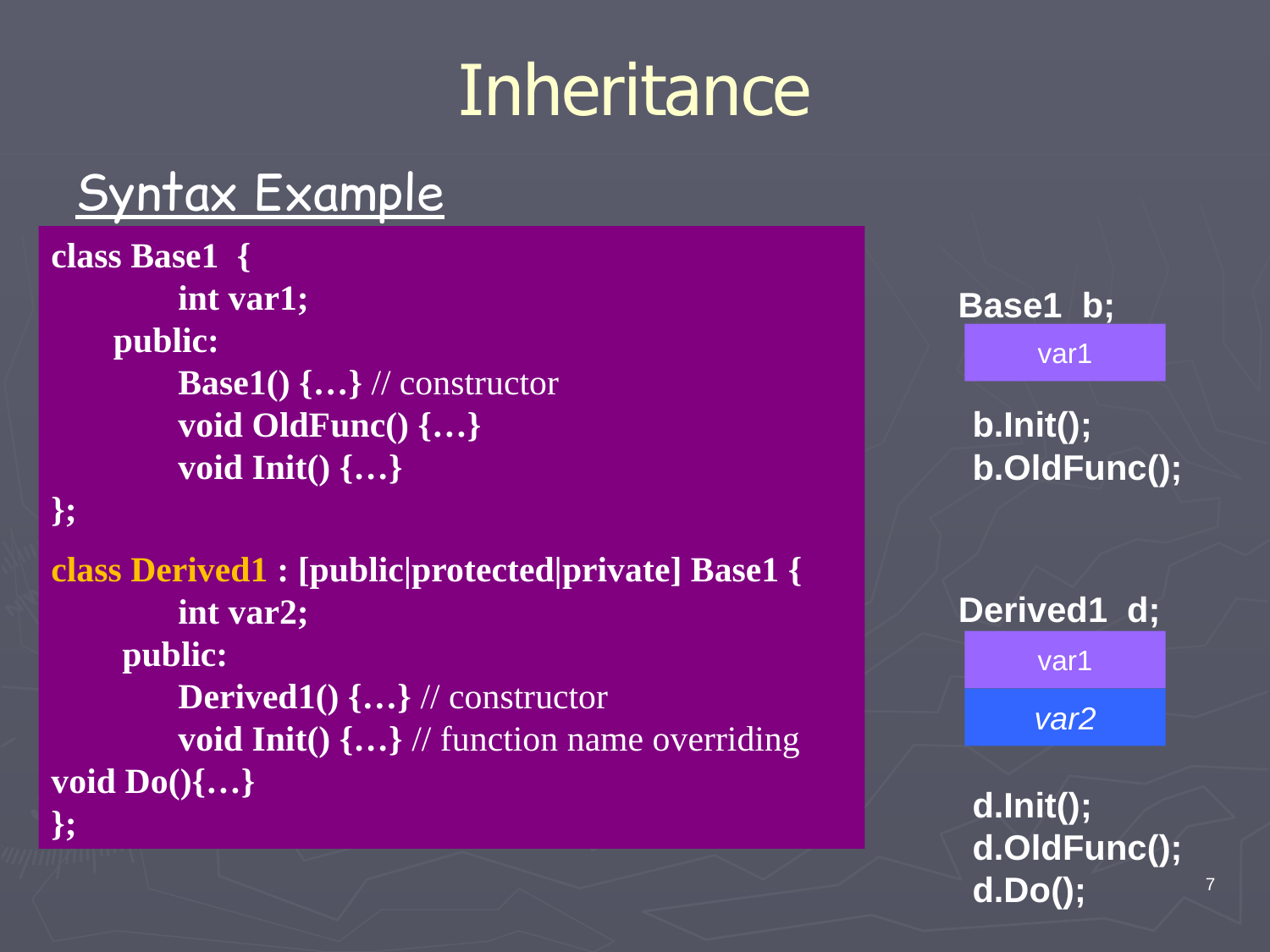

# Inheritance

Syntax Example
class Base1  {
	int var1;
       public:
	Base1() {…} // constructor
	void OldFunc() {…}
	void Init() {…}
};
class Derived1 : [public|protected|private] Base1 {
	int var2;
        public:
	Derived1() {…} // constructor
	void Init() {…} // function name overriding	void Do(){…}
};

Base1  b;
var1
b.Init();
b.OldFunc();
Derived1  d;
var1
var2
d.Init();
d.OldFunc();
d.Do();
7